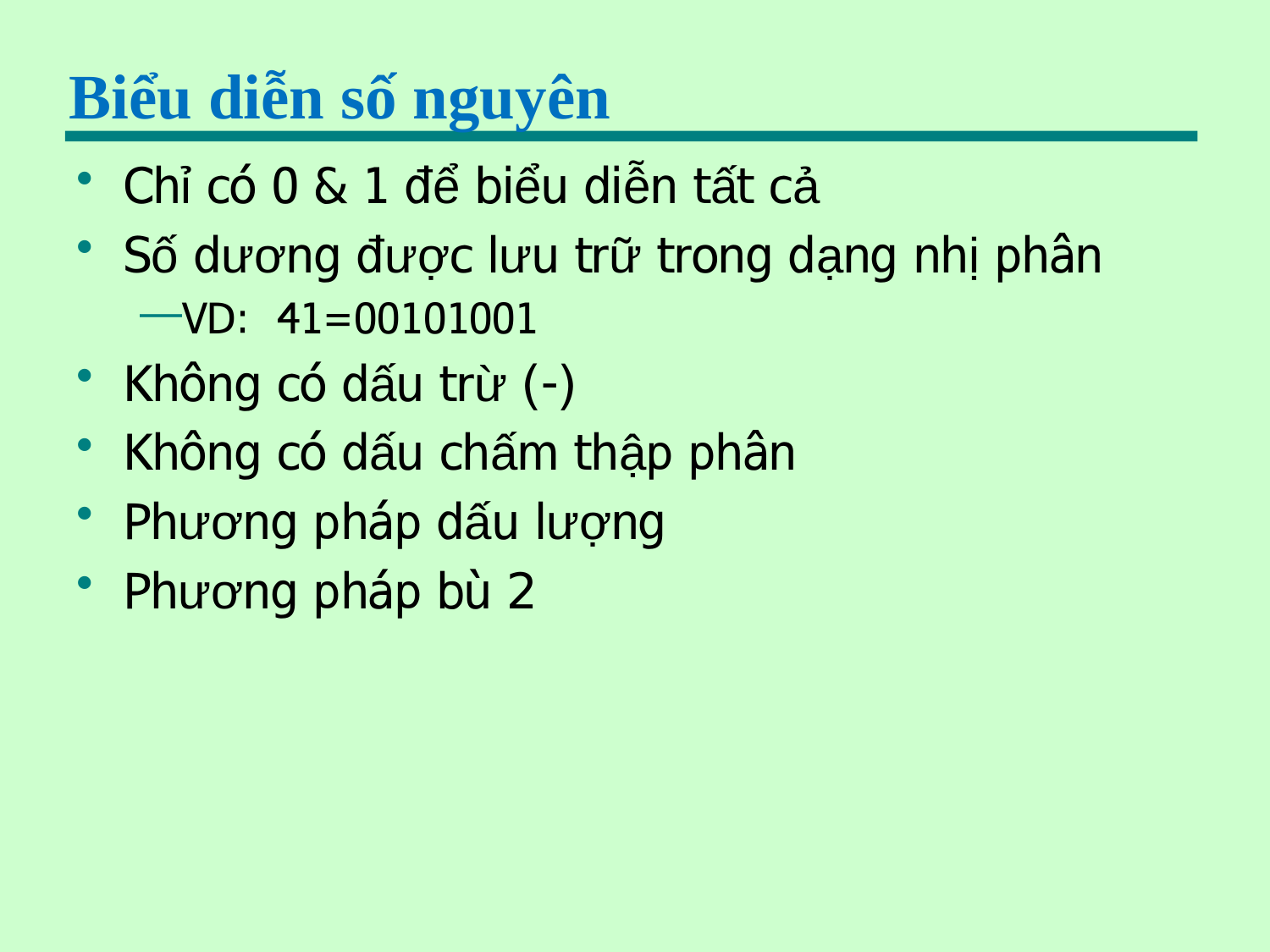

# Biểu diễn số nguyên
Chỉ có 0 & 1 để biểu diễn tất cả
Số dương được lưu trữ trong dạng nhị phân
VD:  41=00101001
Không có dấu trừ (-)
Không có dấu chấm thập phân
Phương pháp dấu lượng
Phương pháp bù 2